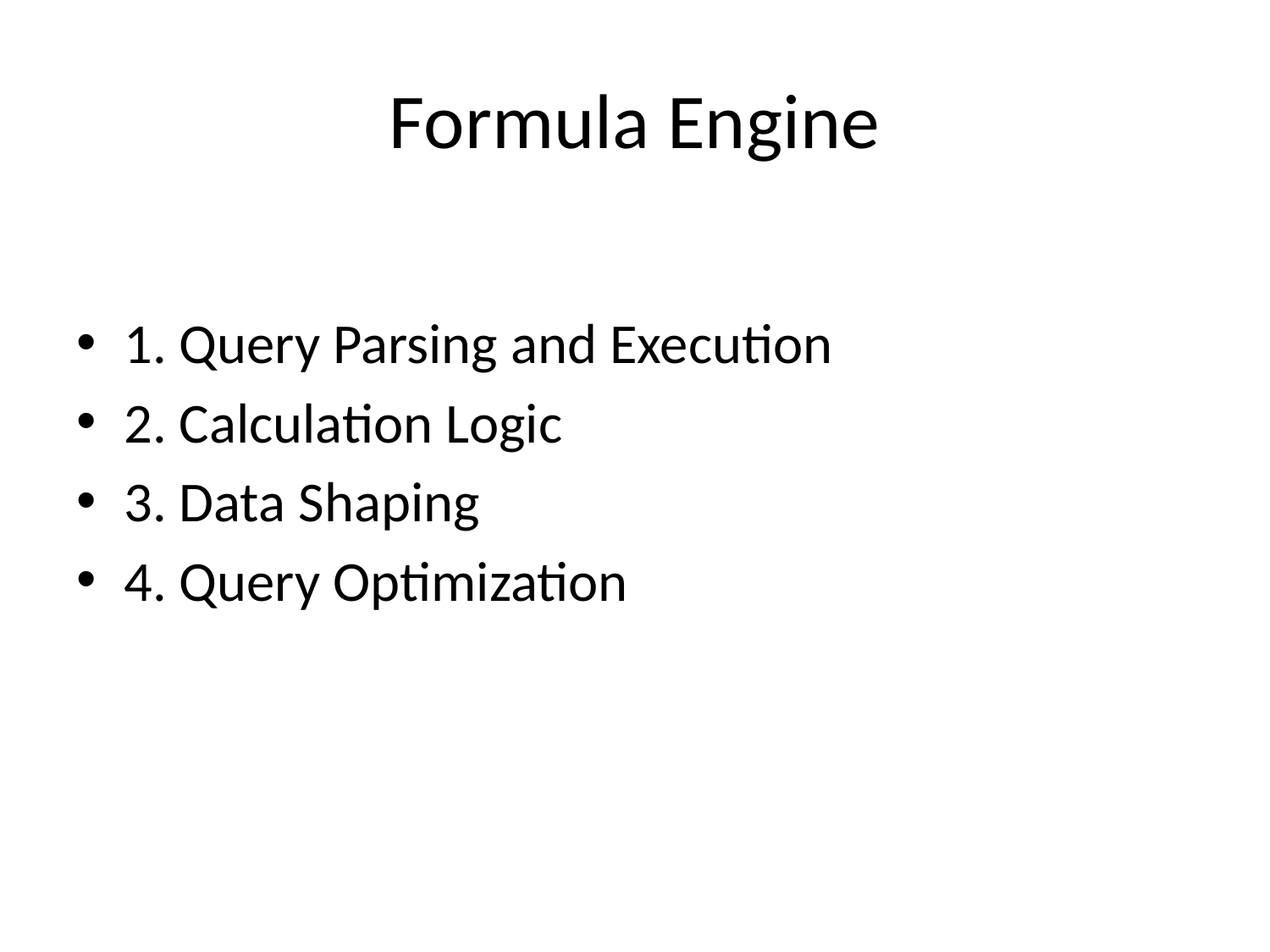

# Formula Engine

1. Query Parsing and Execution
2. Calculation Logic
3. Data Shaping
4. Query Optimization